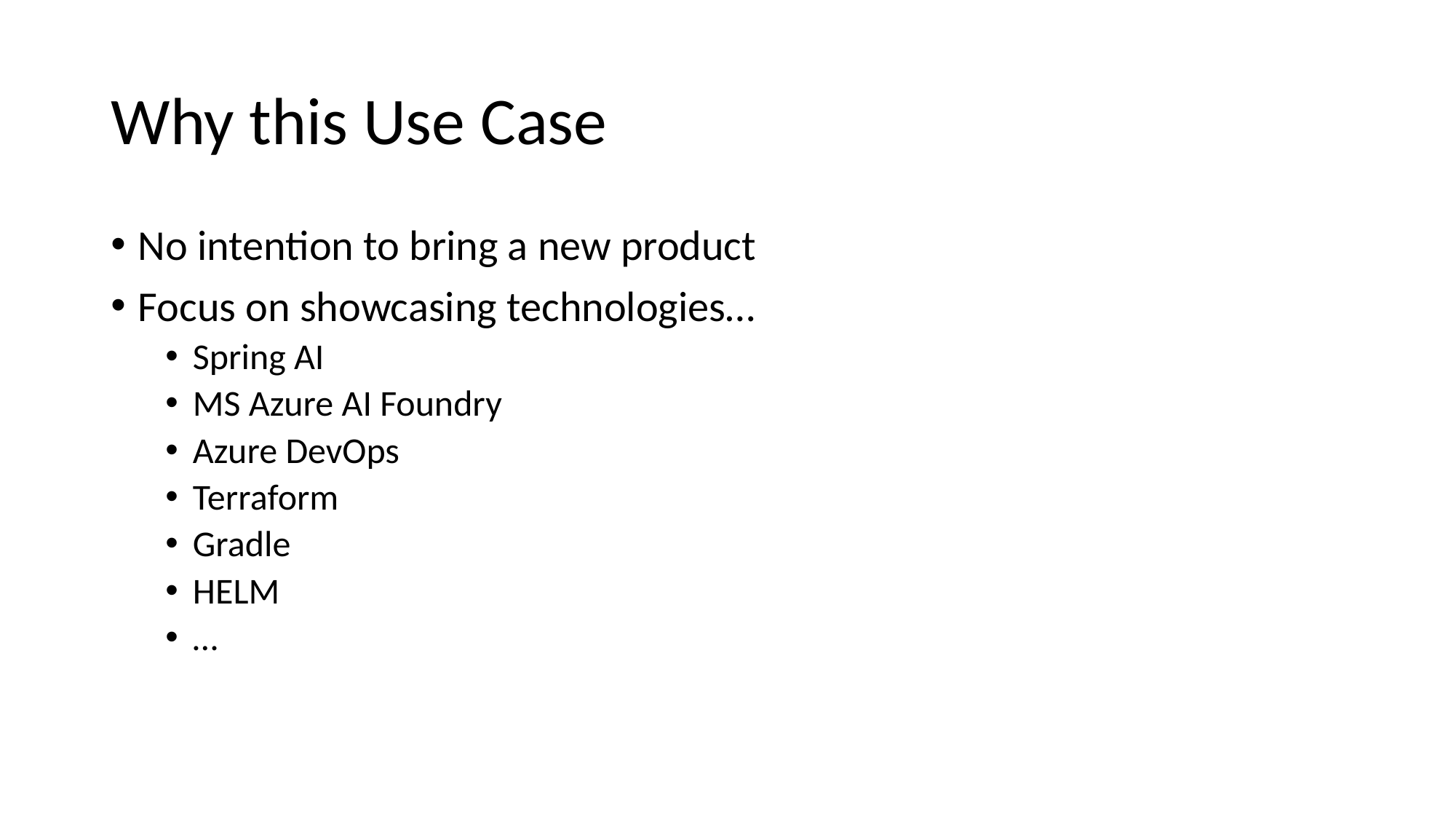

# Why this Use Case
No intention to bring a new product
Focus on showcasing technologies…
Spring AI
MS Azure AI Foundry
Azure DevOps
Terraform
Gradle
HELM
…